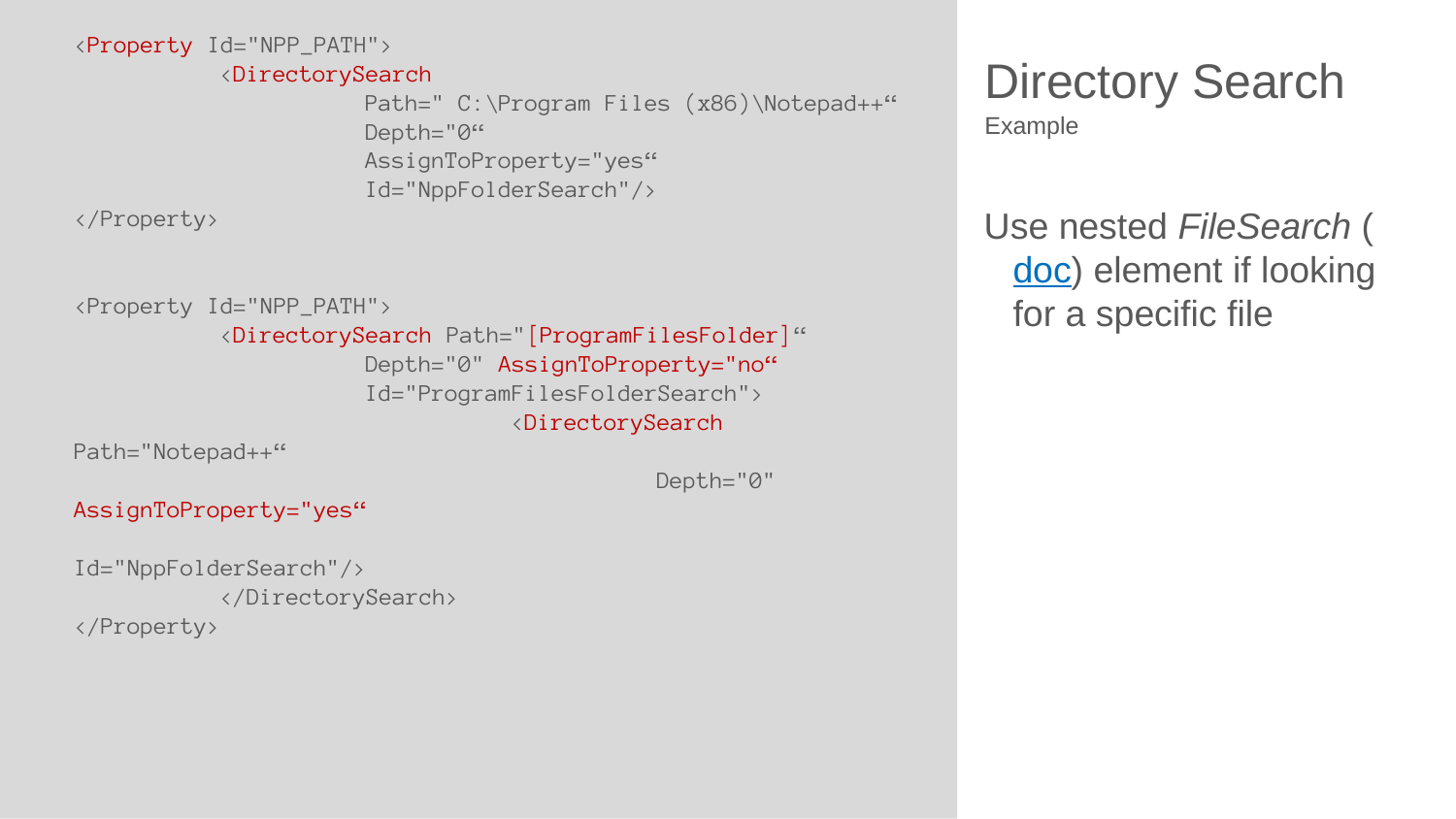

<Property Id="NPP_PATH">
	<DirectorySearch
		Path=" C:\Program Files (x86)\Notepad++“
		Depth="0“
		AssignToProperty="yes“
		Id="NppFolderSearch"/>
</Property>

<Property Id="NPP_PATH">
	<DirectorySearch Path="[ProgramFilesFolder]“
		Depth="0" AssignToProperty="no“
		Id="ProgramFilesFolderSearch">
			<DirectorySearch Path="Notepad++“
				Depth="0" AssignToProperty="yes“
				Id="NppFolderSearch"/>
	</DirectorySearch>
</Property>
# Directory Search
Example
Use nested FileSearch (doc) element if looking for a specific file